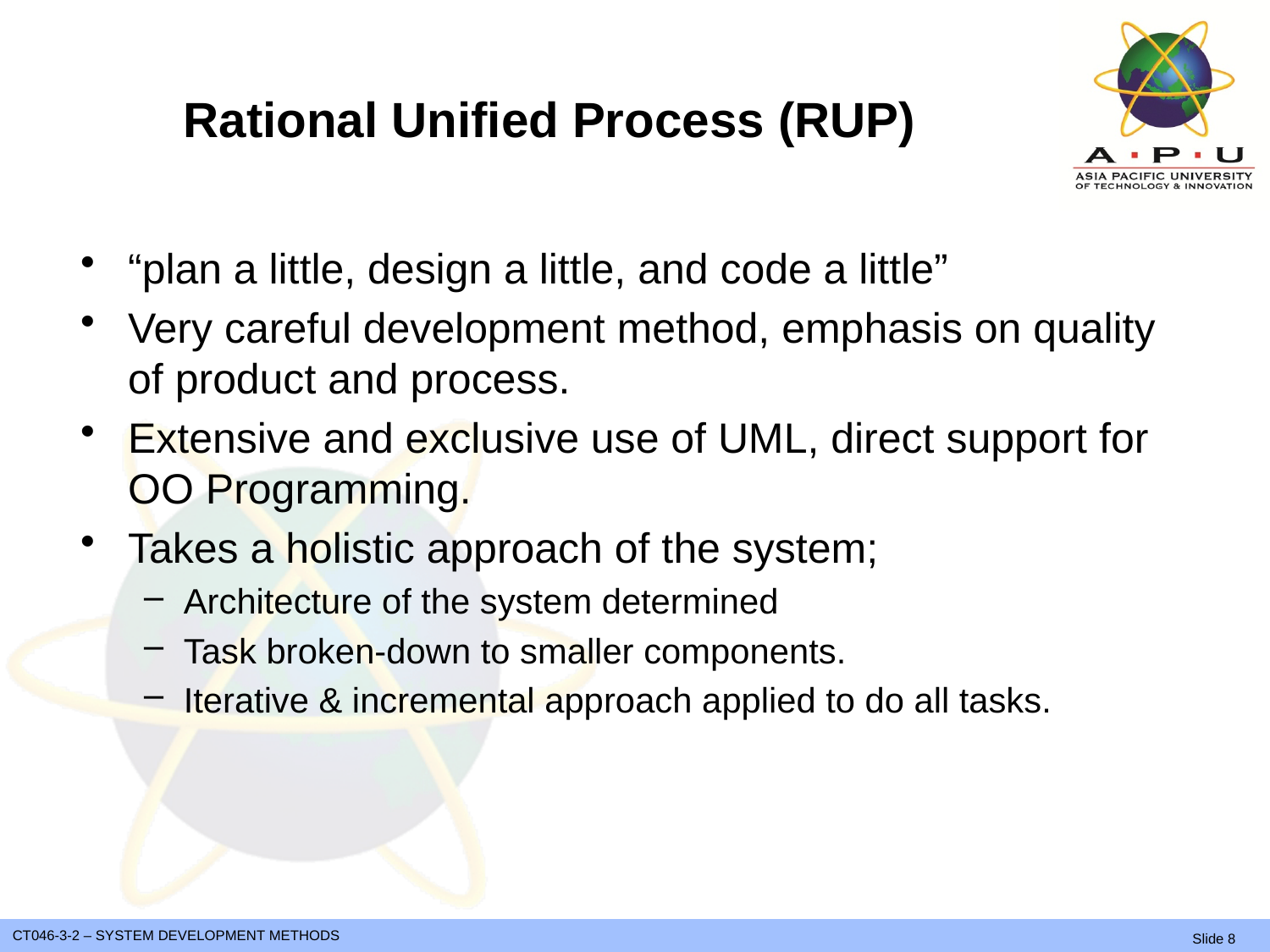

# Rational Unified Process (RUP)
“plan a little, design a little, and code a little”
Very careful development method, emphasis on quality of product and process.
Extensive and exclusive use of UML, direct support for OO Programming.
Takes a holistic approach of the system;
Architecture of the system determined
Task broken-down to smaller components.
Iterative & incremental approach applied to do all tasks.